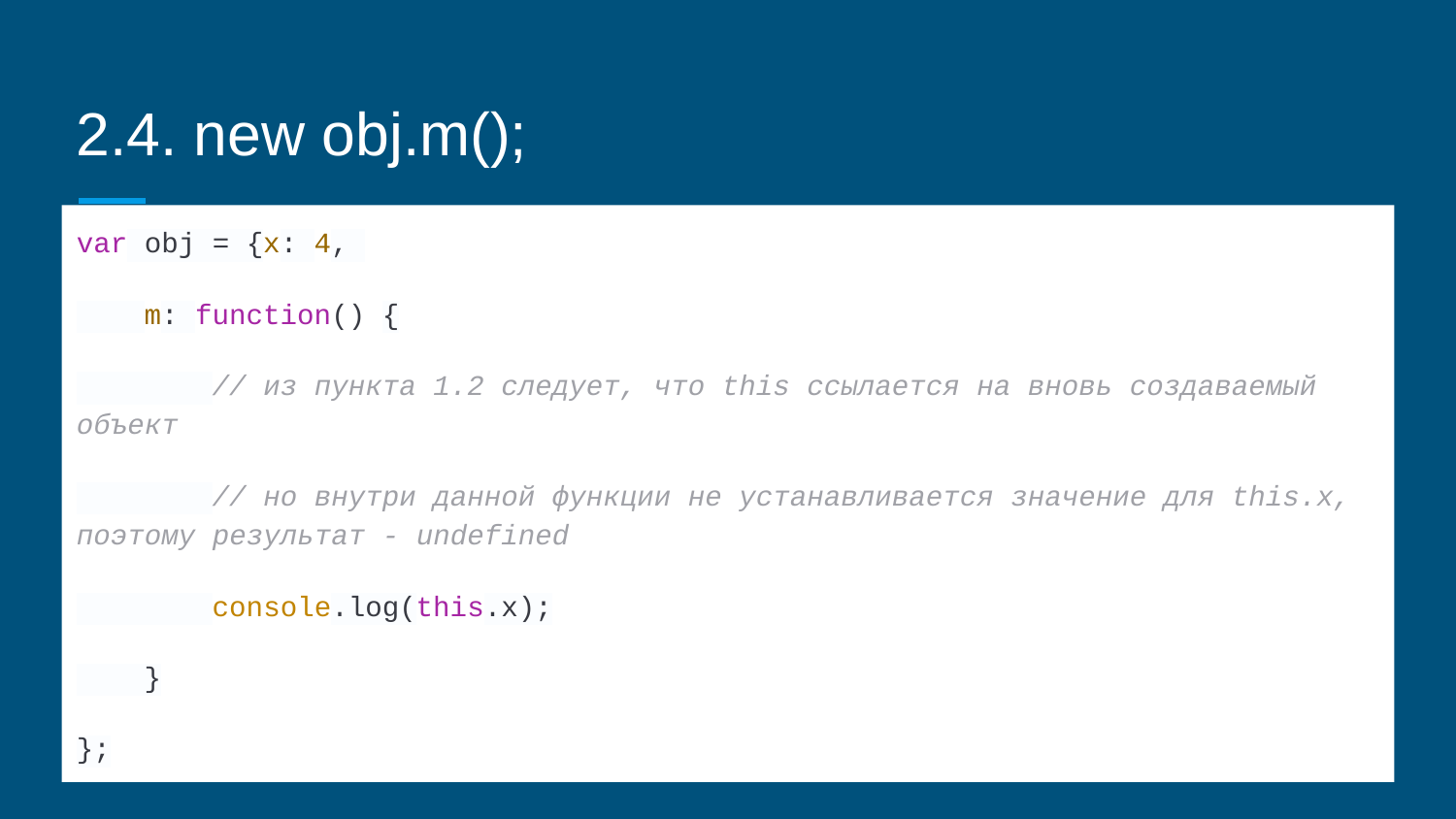

# 2.4. new obj.m();
var obj = {x: 4,
    m: function() {
        // из пункта 1.2 следует, что this ссылается на вновь создаваемый объект
        // но внутри данной функции не устанавливается значение для this.x, поэтому результат - undefined
        console.log(this.x);
    }
};